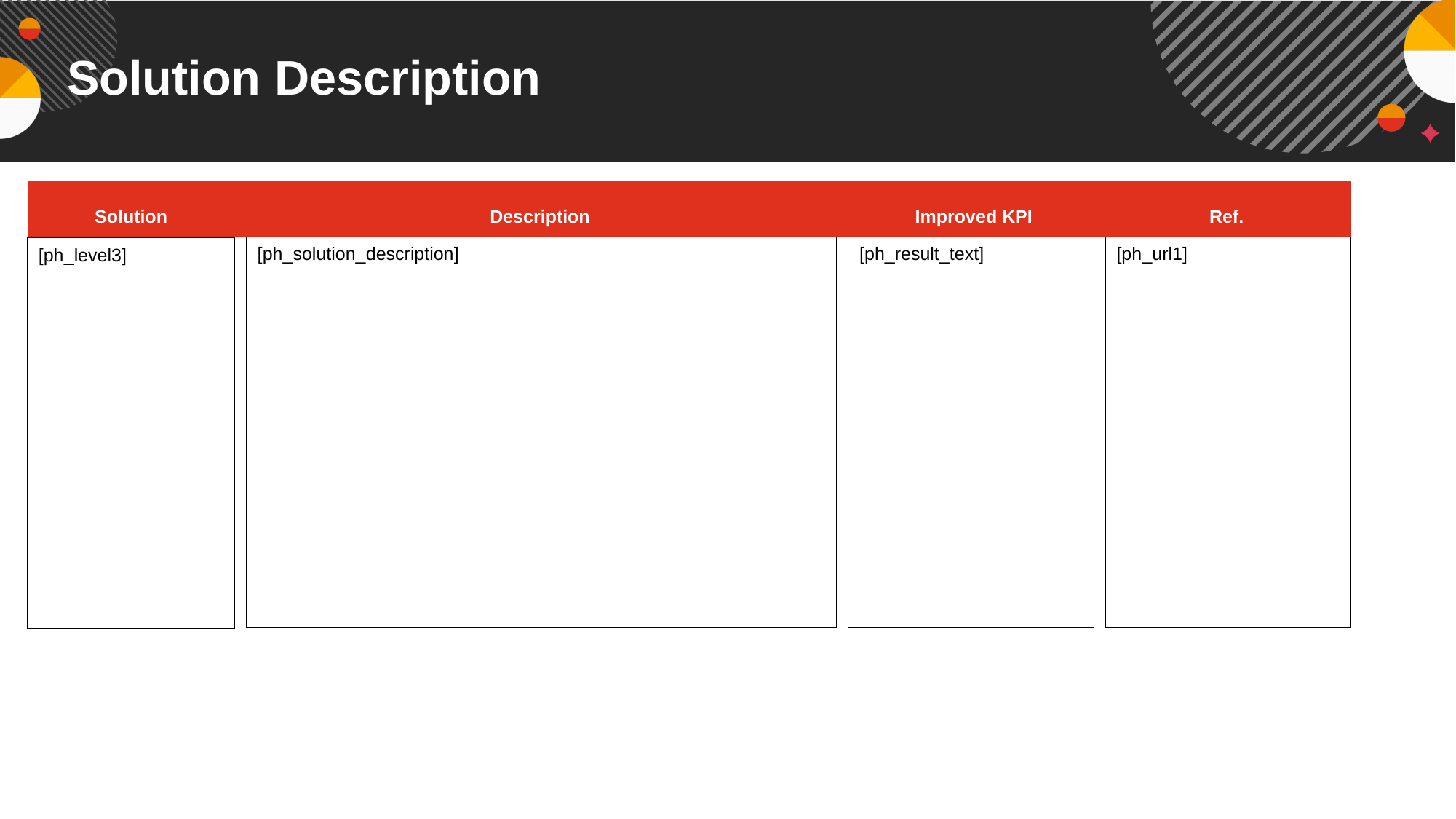

Solution Description
| Solution | Description | Improved KPI | Ref. |
| --- | --- | --- | --- |
[ph_result_text]
[ph_url1]
[ph_solution_description]
[ph_level3]